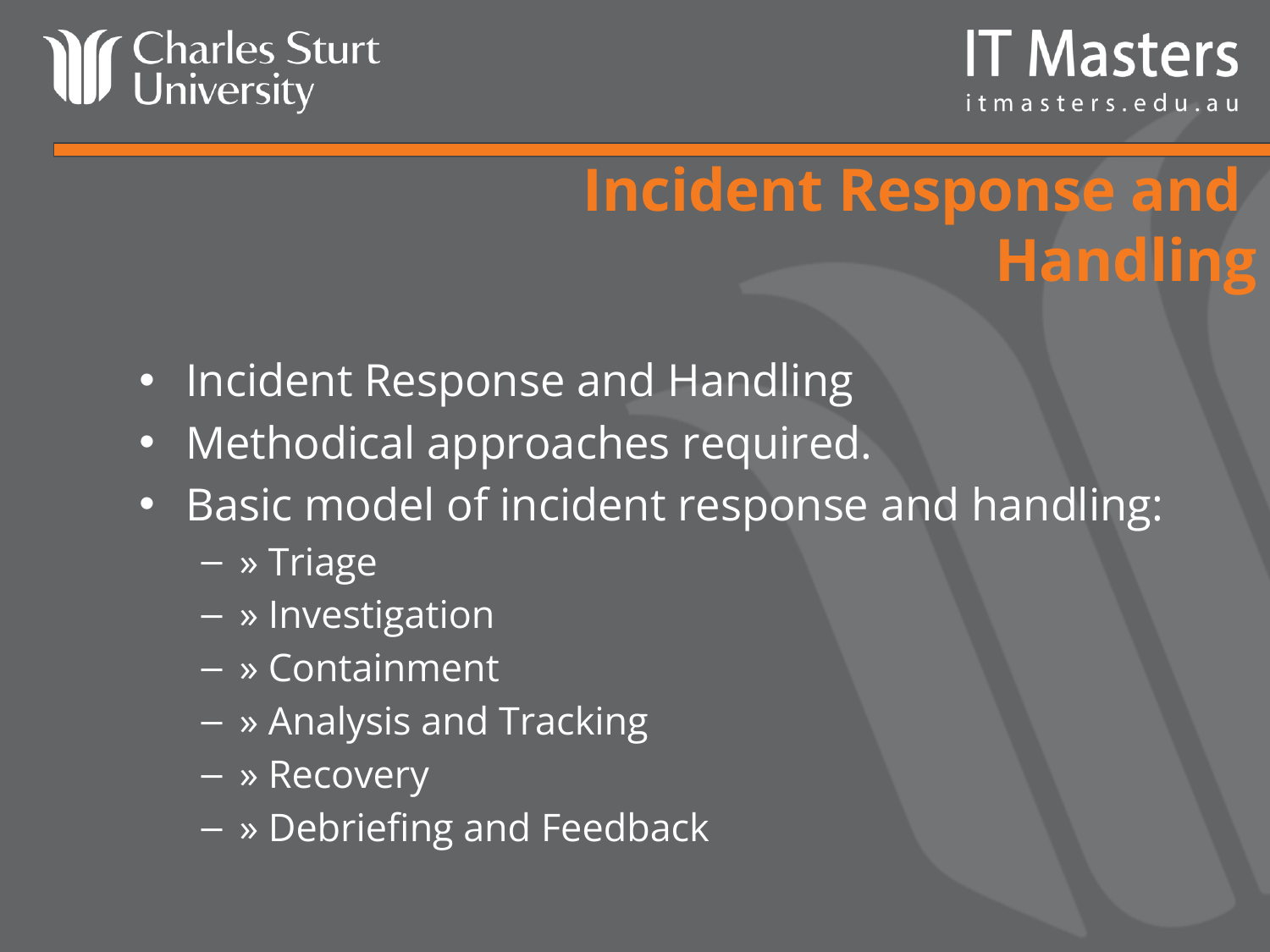

# Incident Response and Handling
Incident Response and Handling
Methodical approaches required.
Basic model of incident response and handling:
» Triage
» Investigation
» Containment
» Analysis and Tracking
» Recovery
» Debriefing and Feedback